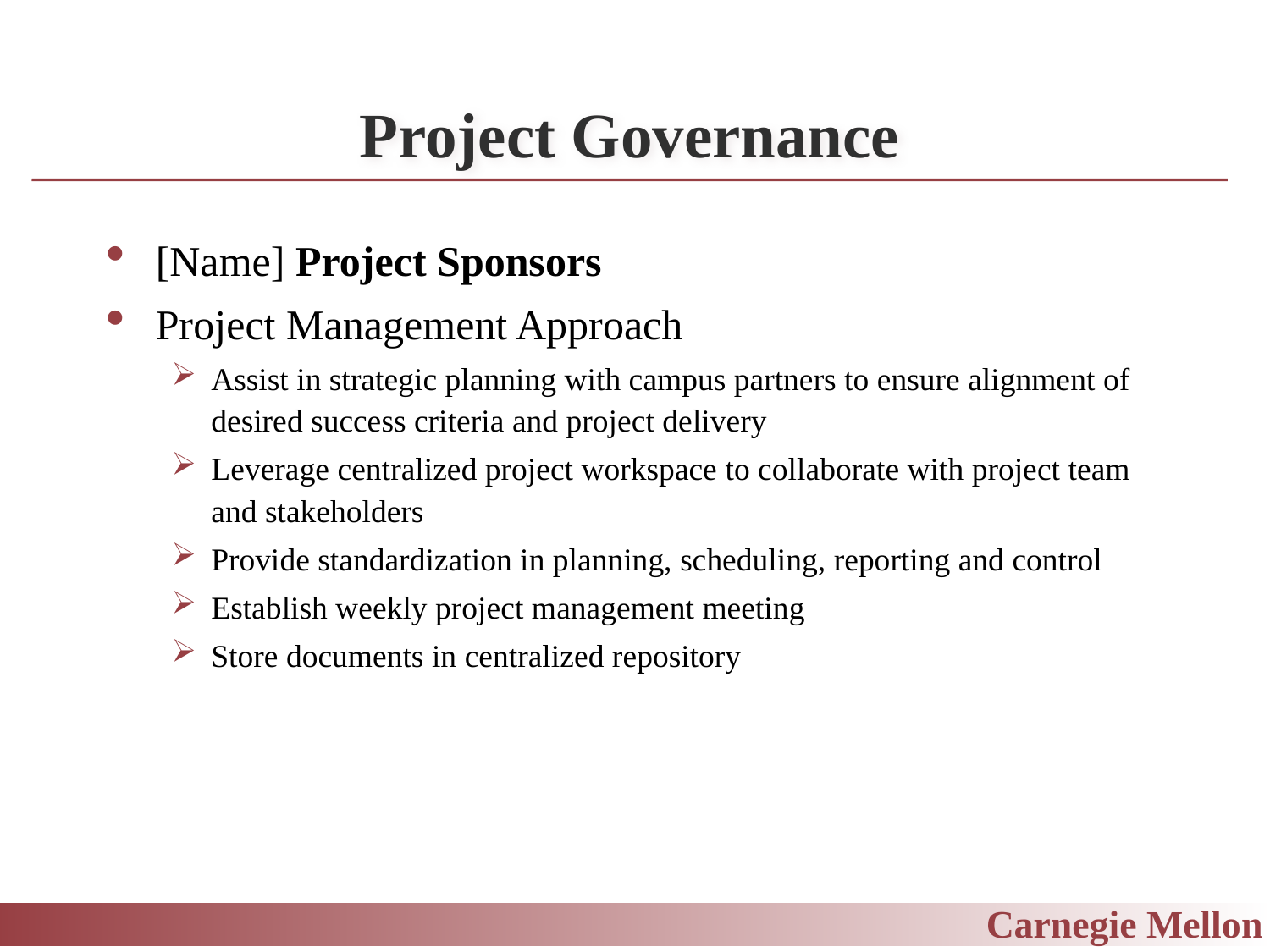

# Project Governance
[Name] Project Sponsors
Project Management Approach
Assist in strategic planning with campus partners to ensure alignment of desired success criteria and project delivery
Leverage centralized project workspace to collaborate with project team and stakeholders
Provide standardization in planning, scheduling, reporting and control
Establish weekly project management meeting
Store documents in centralized repository